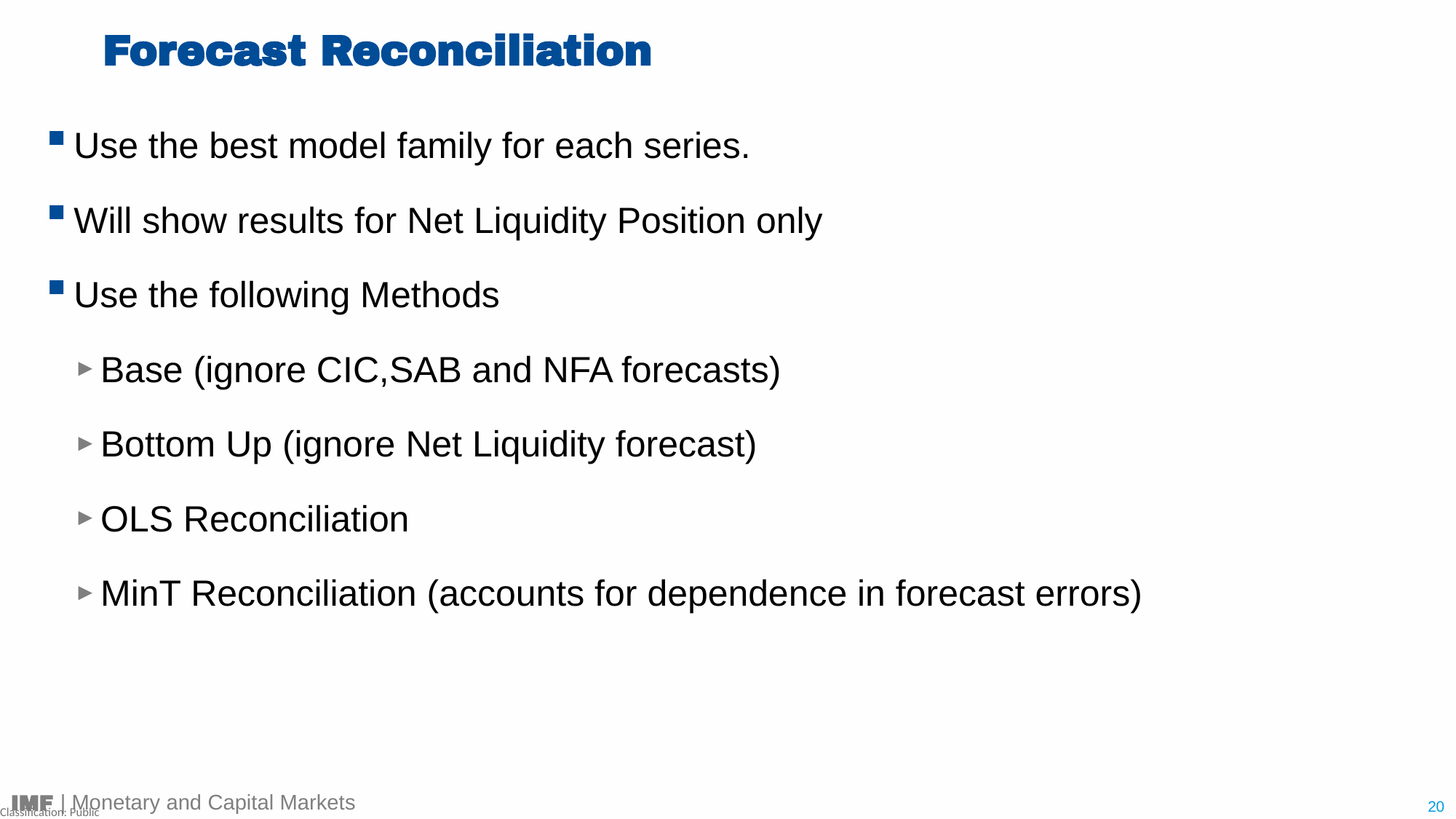

# Forecast Reconciliation
Use the best model family for each series.
Will show results for Net Liquidity Position only
Use the following Methods
Base (ignore CIC,SAB and NFA forecasts)
Bottom Up (ignore Net Liquidity forecast)
OLS Reconciliation
MinT Reconciliation (accounts for dependence in forecast errors)